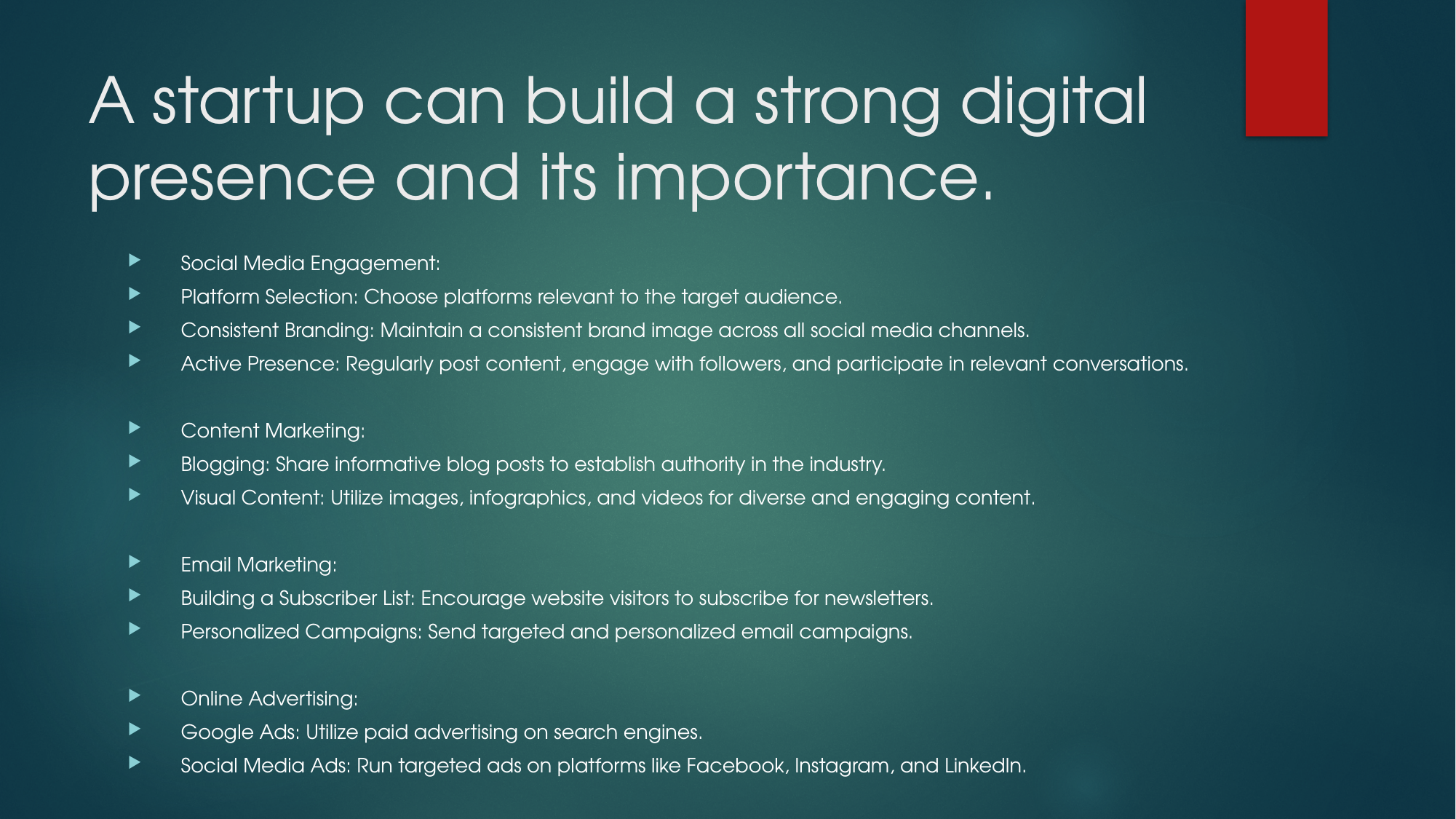

# A startup can build a strong digital presence and its importance.
Social Media Engagement:
Platform Selection: Choose platforms relevant to the target audience.
Consistent Branding: Maintain a consistent brand image across all social media channels.
Active Presence: Regularly post content, engage with followers, and participate in relevant conversations.

Content Marketing:
Blogging: Share informative blog posts to establish authority in the industry.
Visual Content: Utilize images, infographics, and videos for diverse and engaging content.

Email Marketing:
Building a Subscriber List: Encourage website visitors to subscribe for newsletters.
Personalized Campaigns: Send targeted and personalized email campaigns.

Online Advertising:
Google Ads: Utilize paid advertising on search engines.
Social Media Ads: Run targeted ads on platforms like Facebook, Instagram, and LinkedIn.